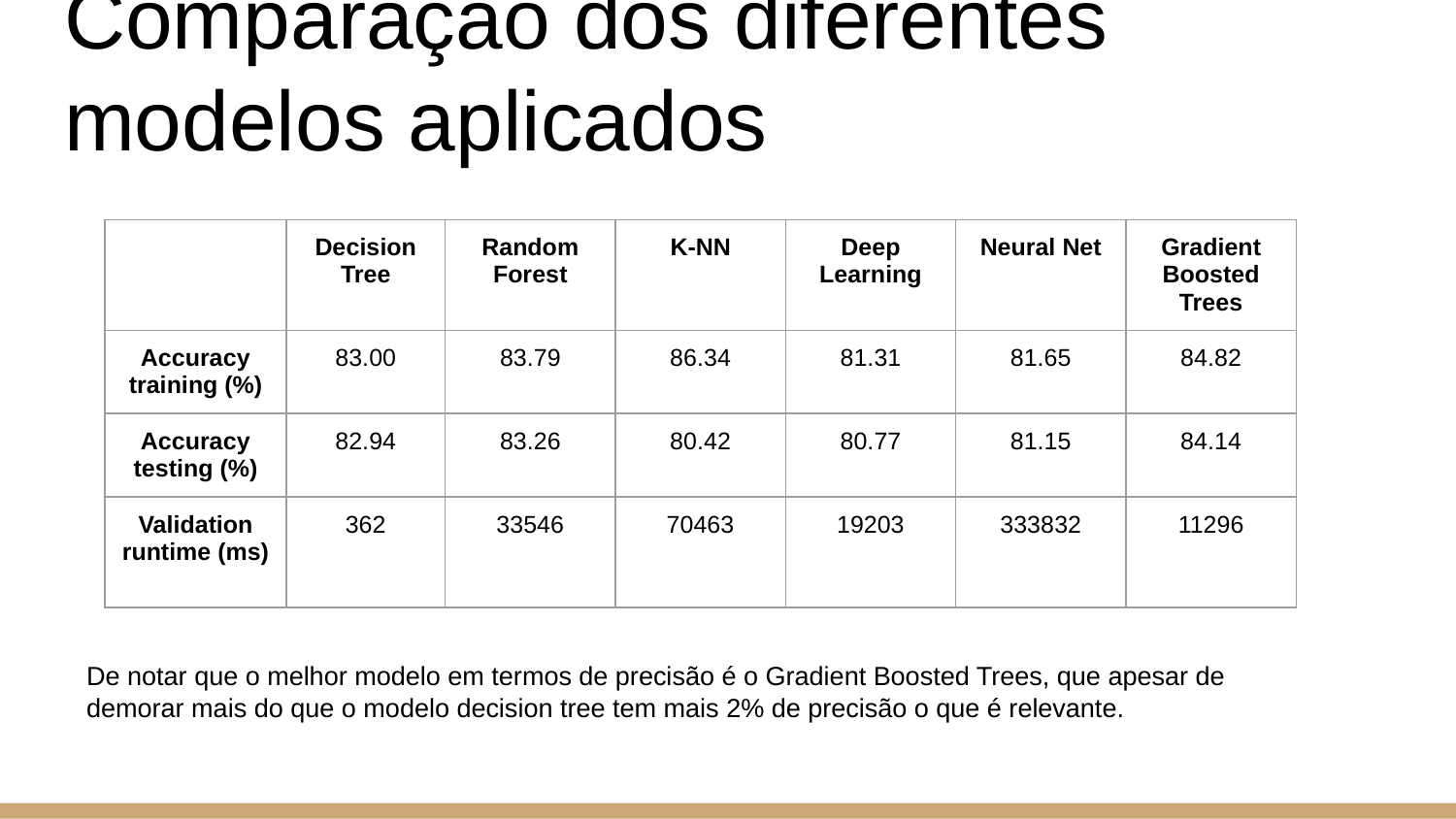

# Comparação dos diferentes modelos aplicados
|  | Decision Tree | Random Forest | K-NN | Deep Learning | Neural Net | Gradient Boosted Trees |
| --- | --- | --- | --- | --- | --- | --- |
| Accuracy training (%) | 83.00 | 83.79 | 86.34 | 81.31 | 81.65 | 84.82 |
| Accuracy testing (%) | 82.94 | 83.26 | 80.42 | 80.77 | 81.15 | 84.14 |
| Validation runtime (ms) | 362 | 33546 | 70463 | 19203 | 333832 | 11296 |
De notar que o melhor modelo em termos de precisão é o Gradient Boosted Trees, que apesar de demorar mais do que o modelo decision tree tem mais 2% de precisão o que é relevante.